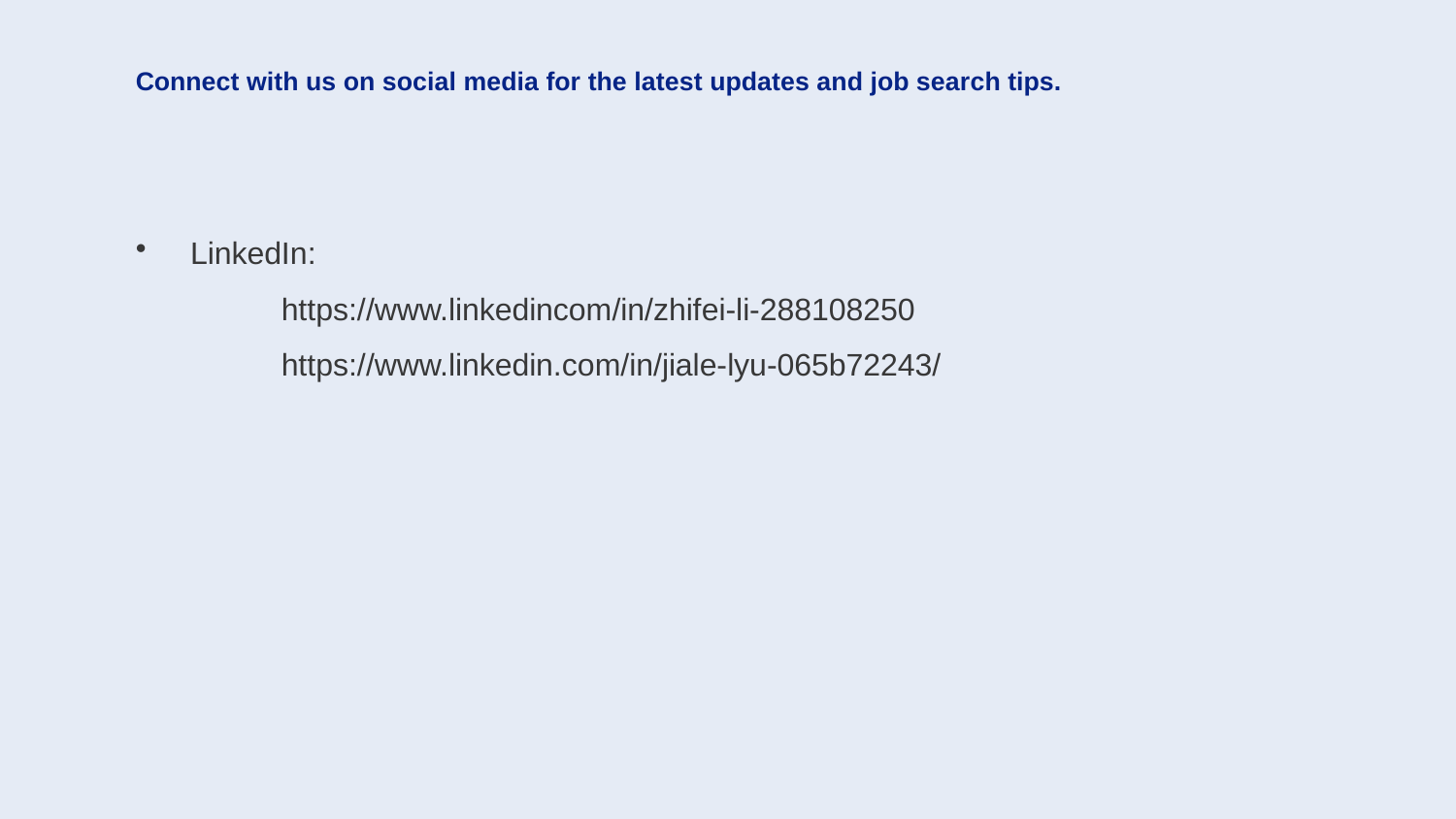

Connect with us on social media for the latest updates and job search tips.
LinkedIn:
	https://www.linkedincom/in/zhifei-li-288108250
	https://www.linkedin.com/in/jiale-lyu-065b72243/